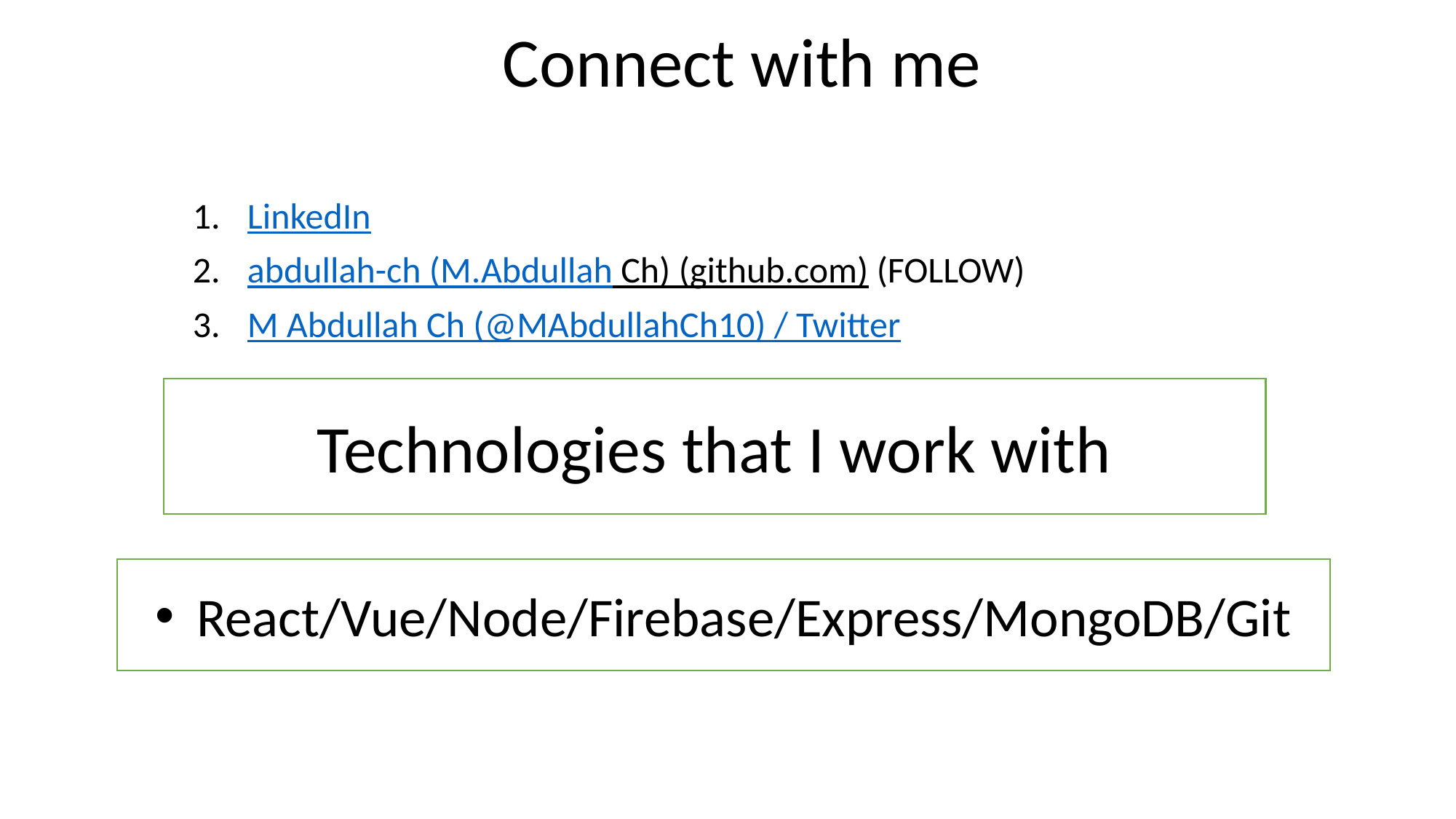

# Connect with me

LinkedIn
abdullah-ch (M.Abdullah Ch) (github.com) (FOLLOW)
M Abdullah Ch (@MAbdullahCh10) / Twitter

Technologies that I work with
React/Vue/Node/Firebase/Express/MongoDB/Git